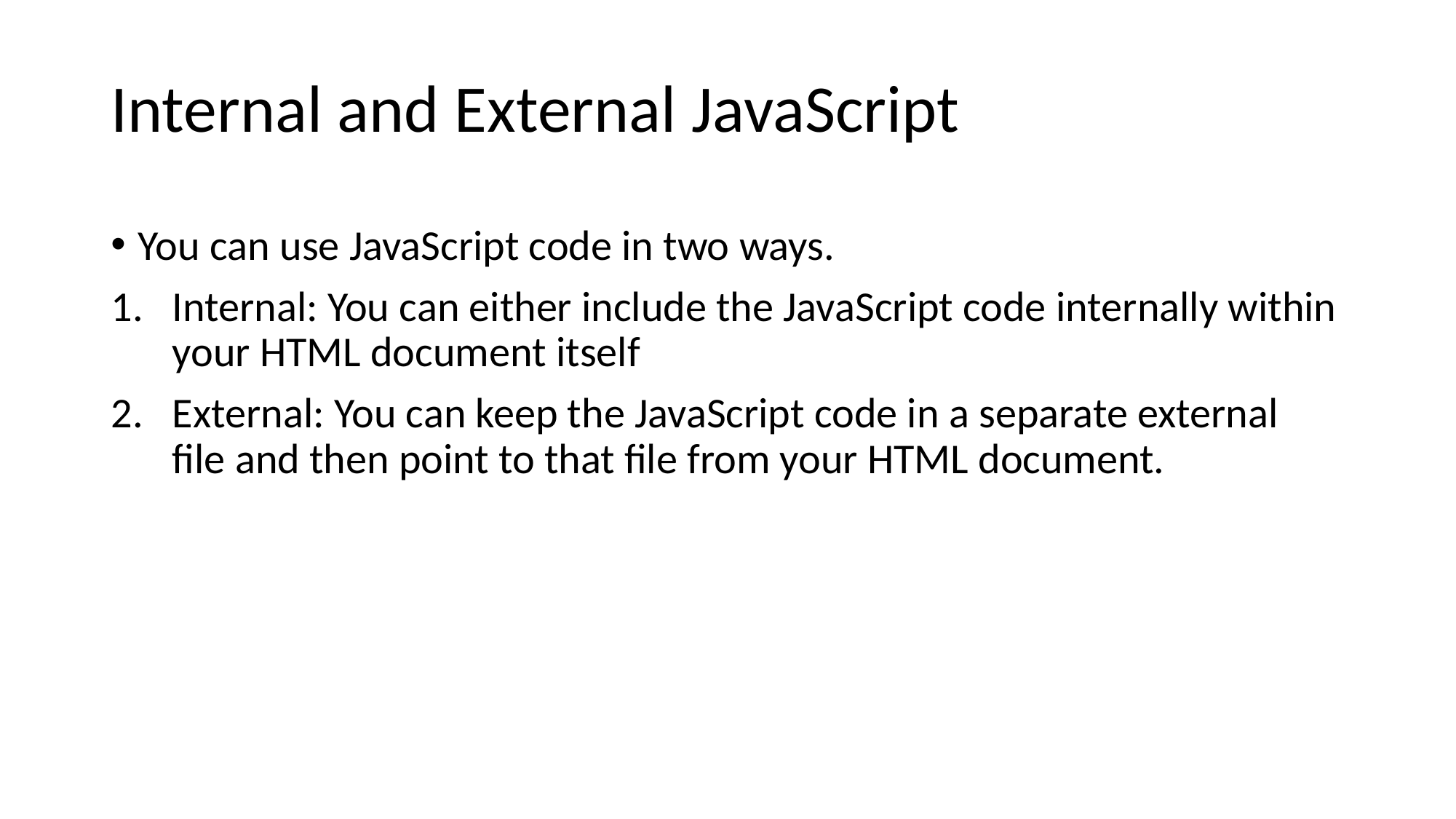

# Internal and External JavaScript
You can use JavaScript code in two ways.
Internal: You can either include the JavaScript code internally within your HTML document itself
External: You can keep the JavaScript code in a separate external file and then point to that file from your HTML document.